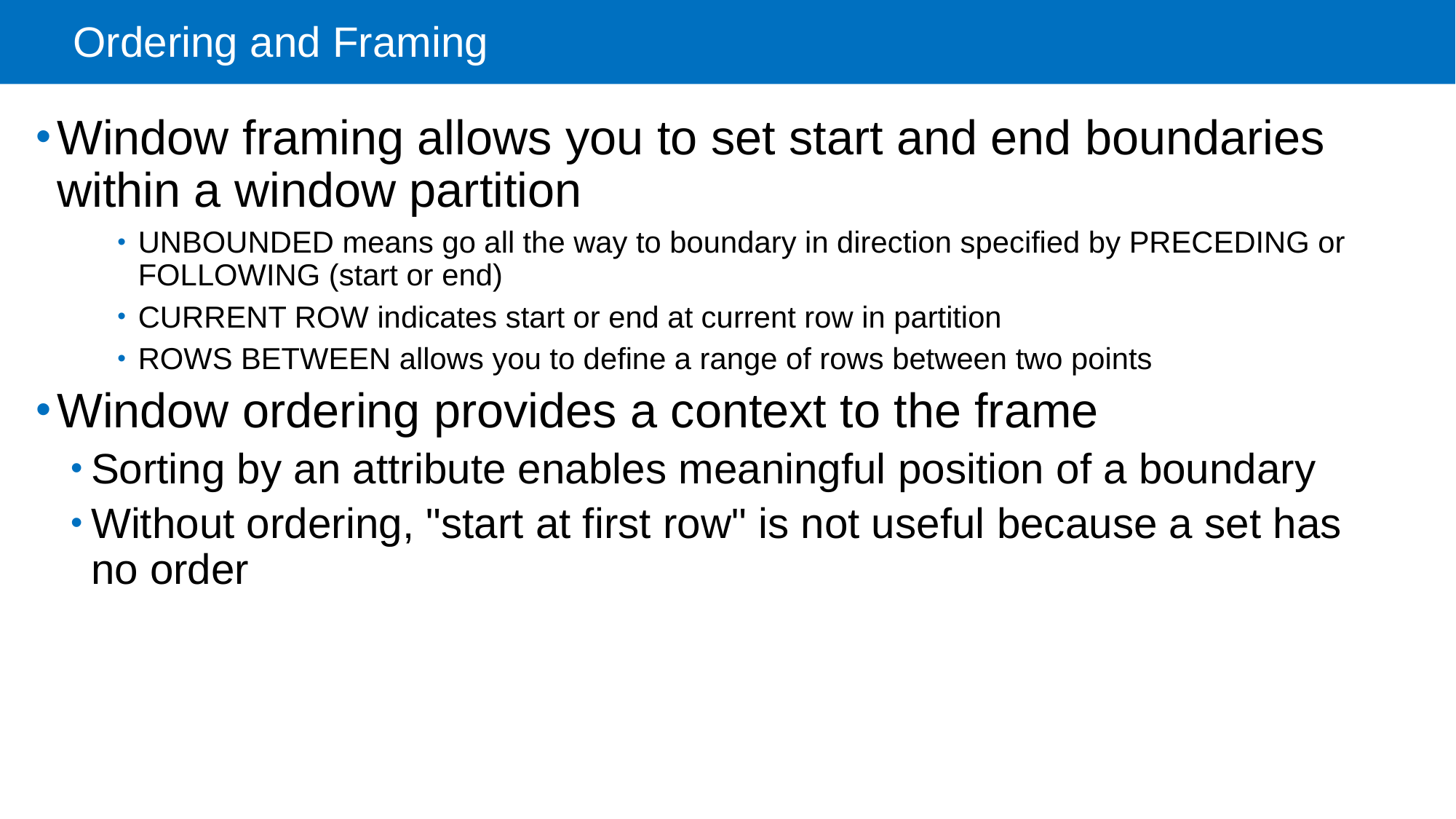

# Ordering and Framing
Window framing allows you to set start and end boundaries within a window partition
UNBOUNDED means go all the way to boundary in direction specified by PRECEDING or FOLLOWING (start or end)
CURRENT ROW indicates start or end at current row in partition
ROWS BETWEEN allows you to define a range of rows between two points
Window ordering provides a context to the frame
Sorting by an attribute enables meaningful position of a boundary
Without ordering, "start at first row" is not useful because a set has no order